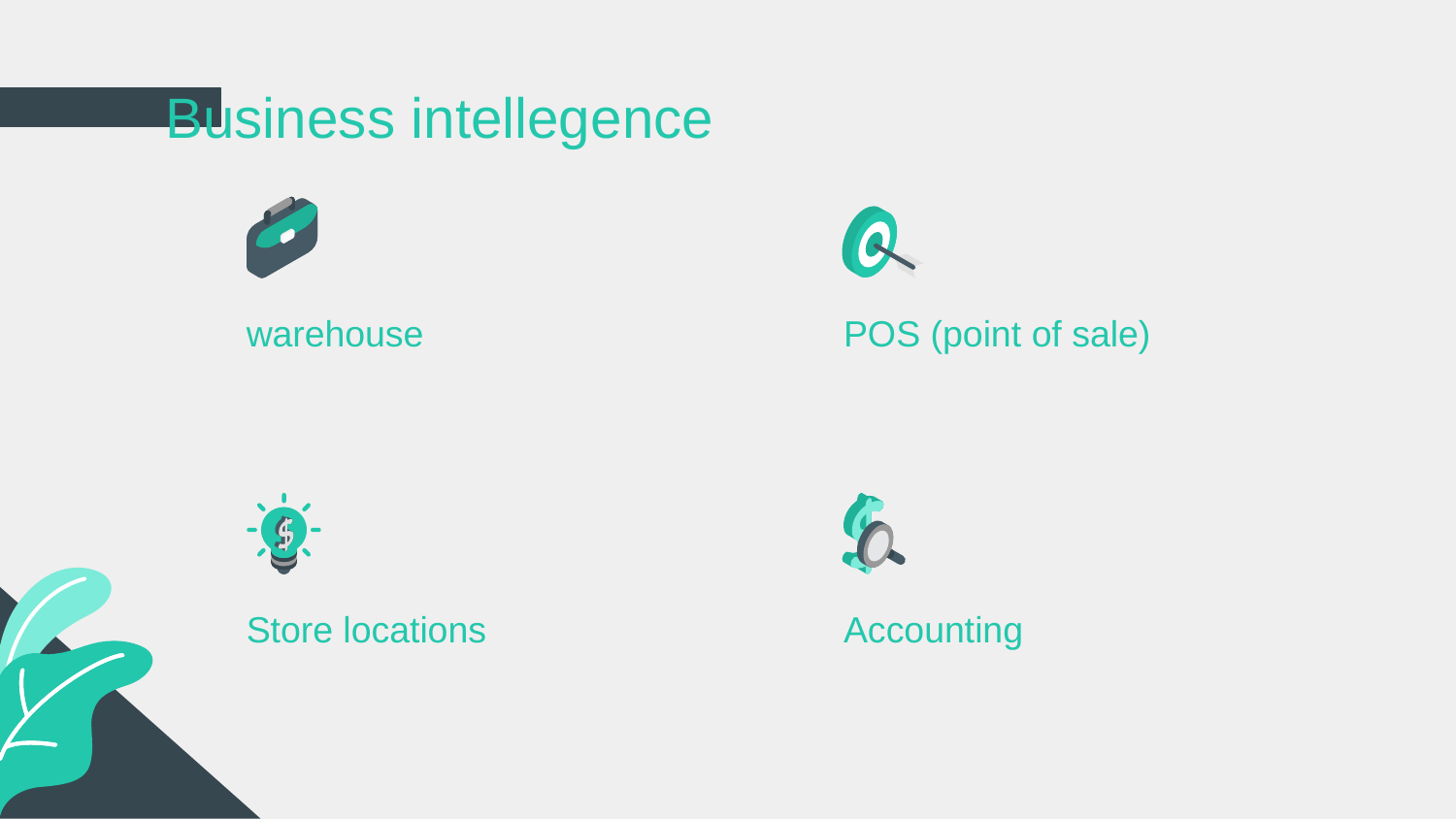

# Business intellegence

warehouse
POS (point of sale)

Accounting
Store locations